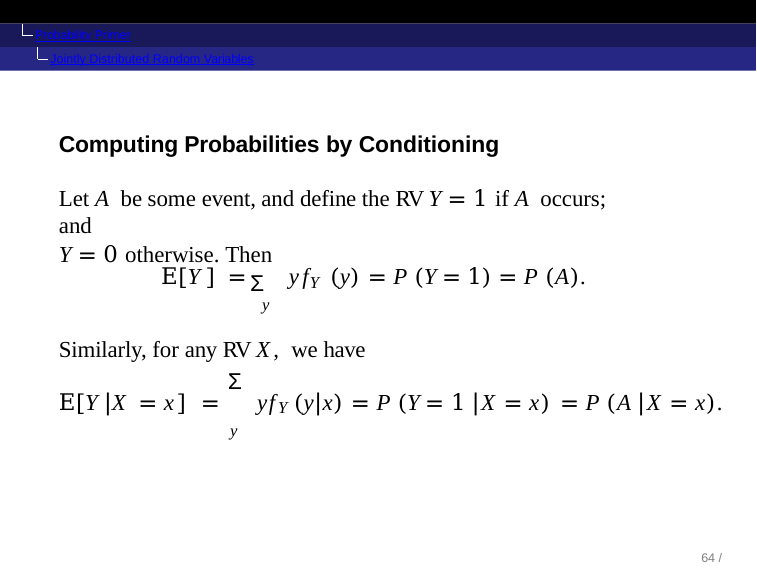

Probability Primer
Jointly Distributed Random Variables
Computing Probabilities by Conditioning

Let A be some event, and define the RV Y = 1 if A occurs; and
Y = 0 otherwise. Then
Σ
E[Y ] =	yf (y) = P (Y = 1) = P (A).
Y
y

Similarly, for any RV X, we have
Σ
E[Y |X = x]  =	yf
(y|x) = P (Y = 1
|X = x) = P (A
|X = x).
Y
y
64 / 104